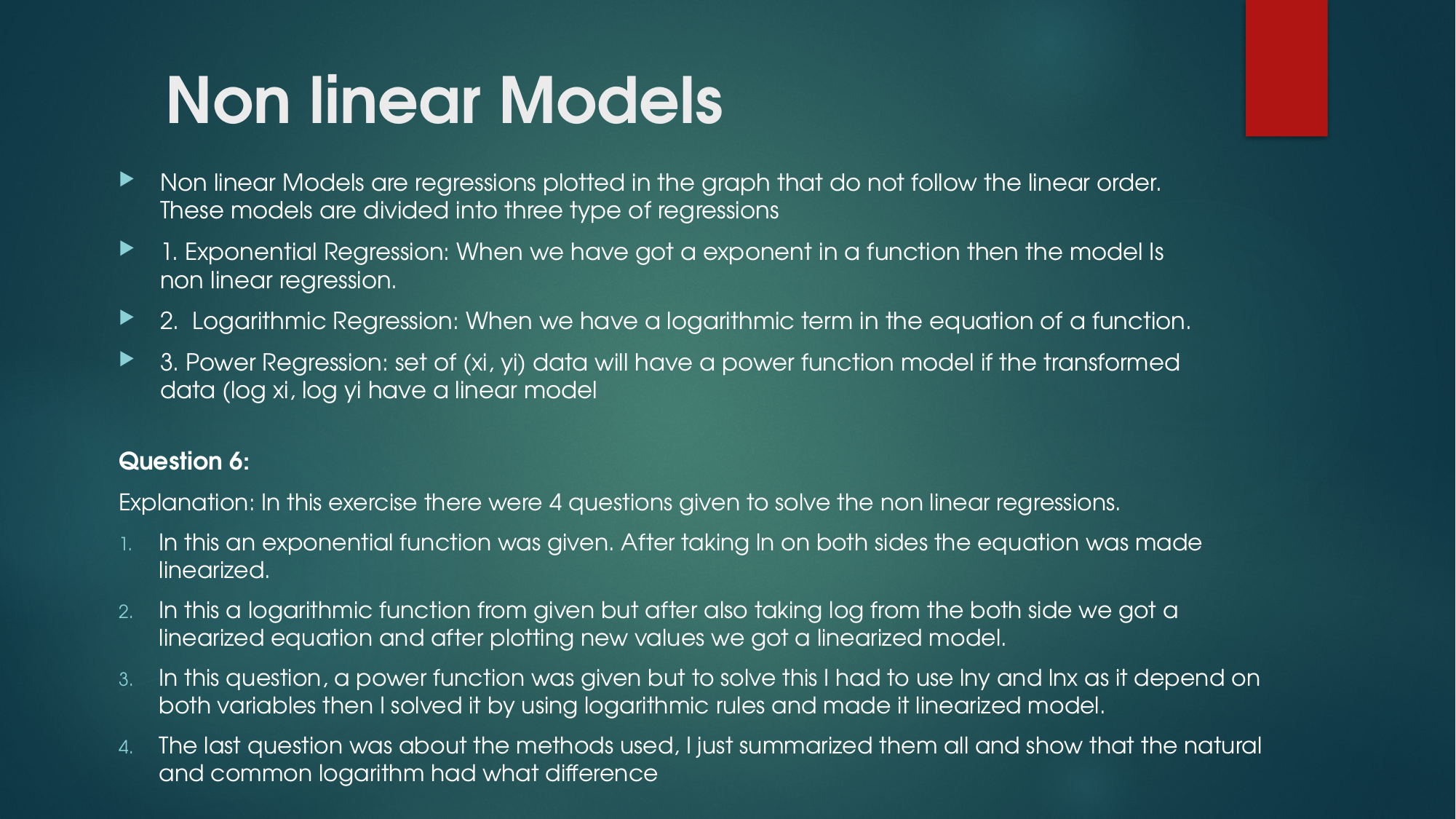

# Non linear Models
Non linear Models are regressions plotted in the graph that do not follow the linear order. These models are divided into three type of regressions
1. Exponential Regression: When we have got a exponent in a function then the model Is non linear regression.
2.  Logarithmic Regression: When we have a logarithmic term in the equation of a function.
3. Power Regression: set of (xi, yi) data will have a power function model if the transformed data (log xi, log yi have a linear model
Question 6:
Explanation: In this exercise there were 4 questions given to solve the non linear regressions.
In this an exponential function was given. After taking ln on both sides the equation was made linearized.
In this a logarithmic function from given but after also taking log from the both side we got a linearized equation and after plotting new values we got a linearized model.
In this question, a power function was given but to solve this I had to use lny and lnx as it depend on both variables then I solved it by using logarithmic rules and made it linearized model.
The last question was about the methods used, I just summarized them all and show that the natural and common logarithm had what difference